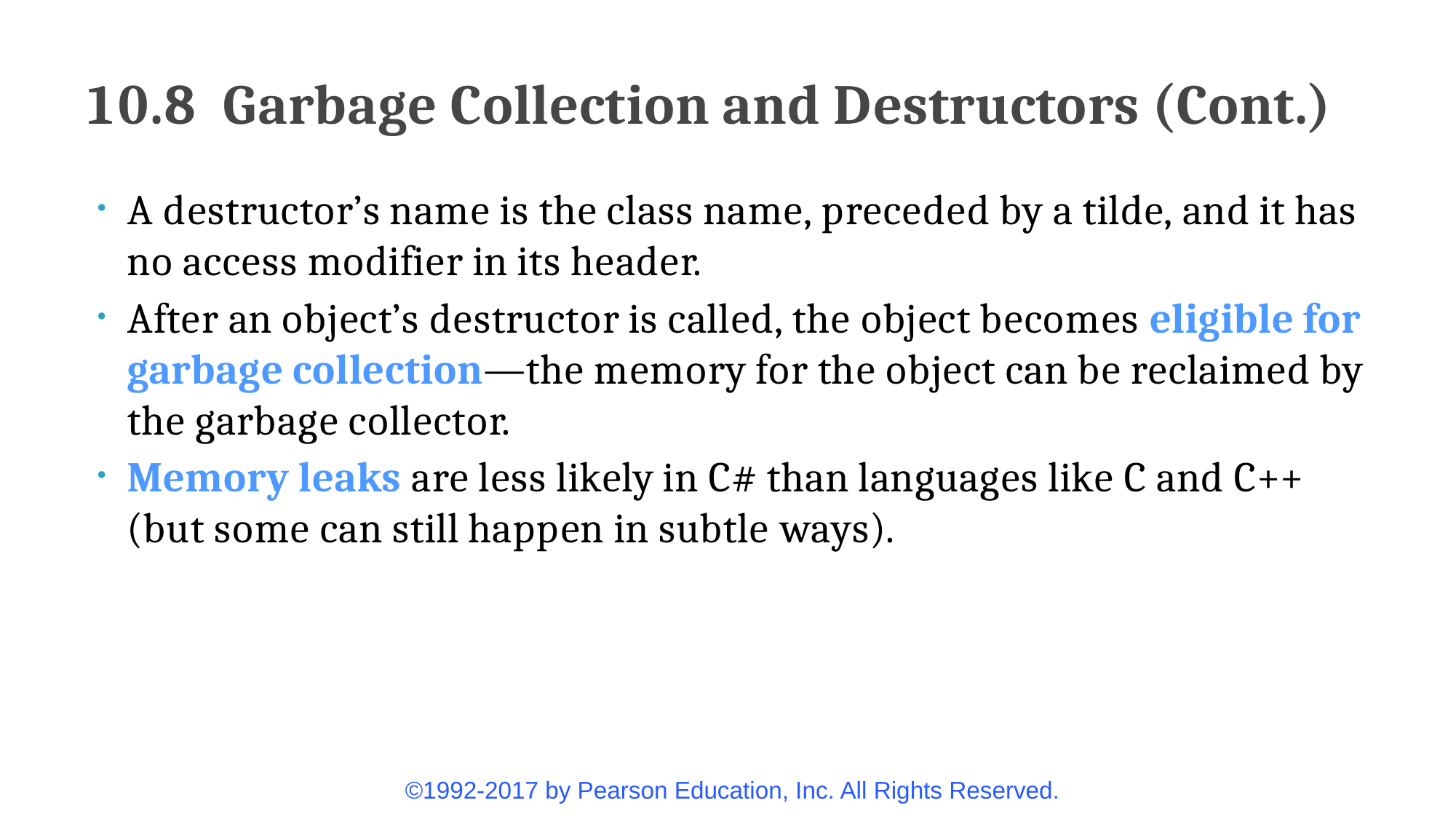

# 10.8  Garbage Collection and Destructors (Cont.)
A destructor’s name is the class name, preceded by a tilde, and it has no access modifier in its header.
After an object’s destructor is called, the object becomes eligible for garbage collection—the memory for the object can be reclaimed by the garbage collector.
Memory leaks are less likely in C# than languages like C and C++ (but some can still happen in subtle ways).

©1992-2017 by Pearson Education, Inc. All Rights Reserved.